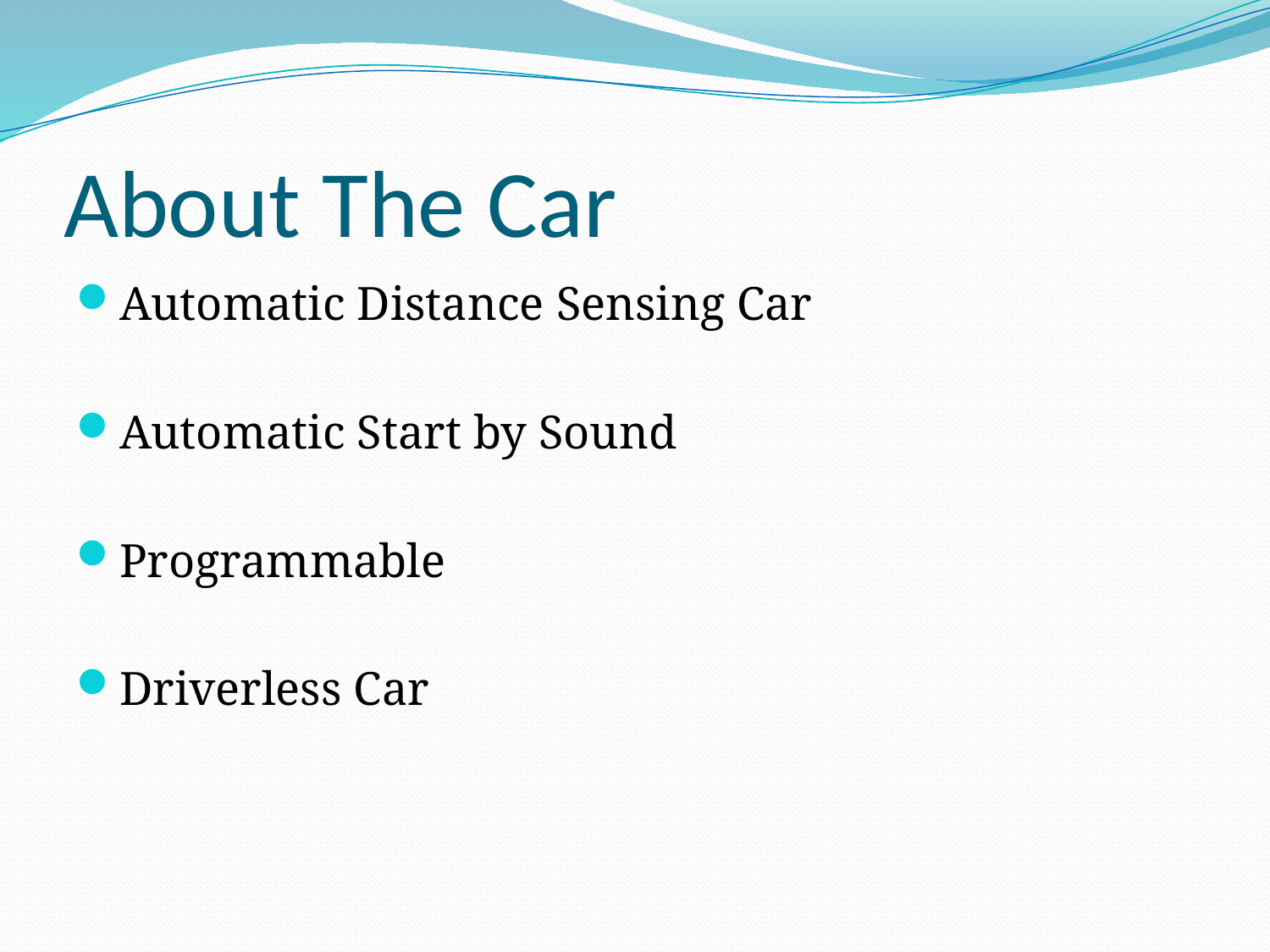

# About The Car
Automatic Distance Sensing Car

Automatic Start by Sound

Programmable

Driverless Car